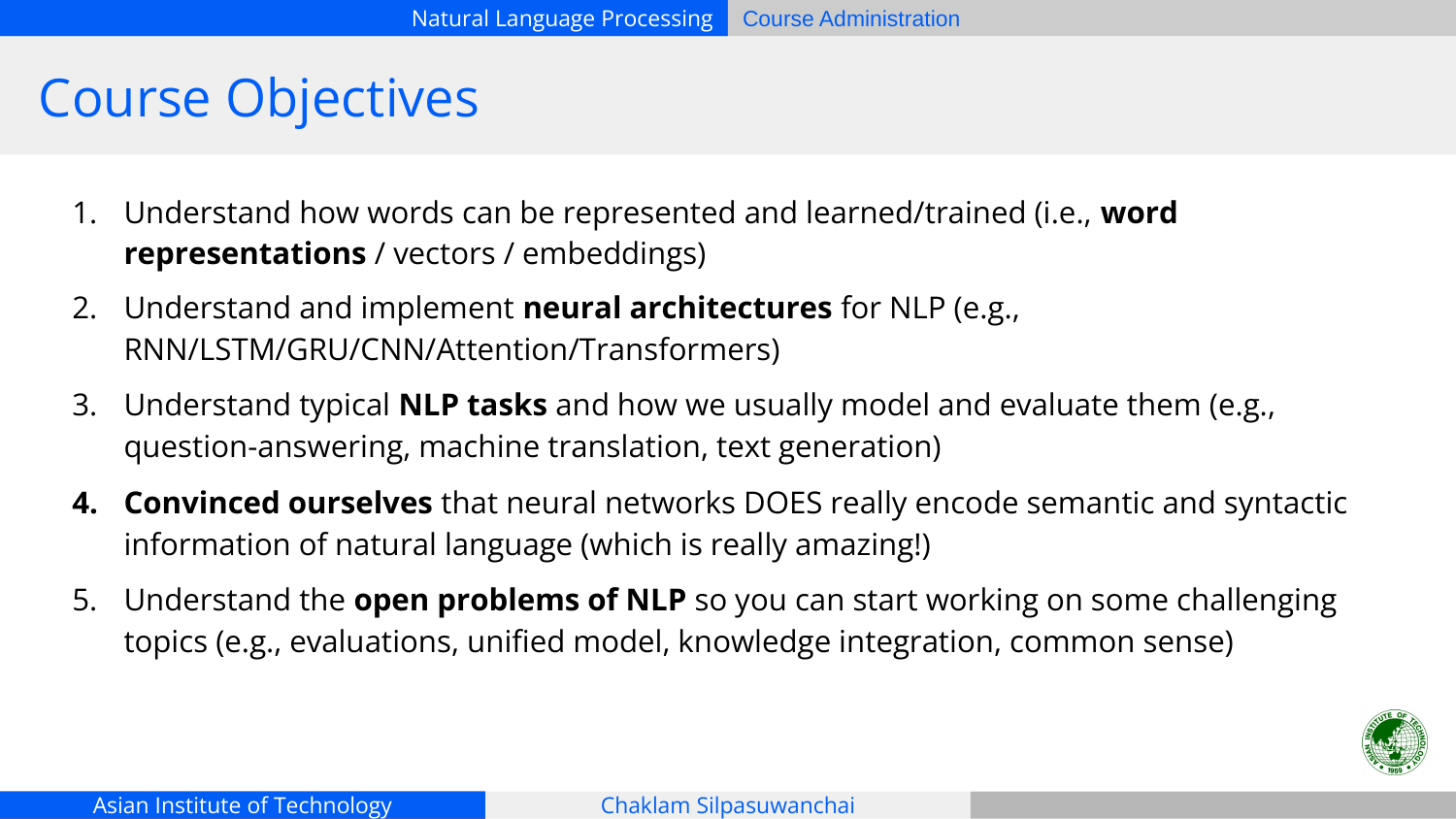

# Course Objectives
Understand how words can be represented and learned/trained (i.e., word representations / vectors / embeddings)
Understand and implement neural architectures for NLP (e.g., RNN/LSTM/GRU/CNN/Attention/Transformers)
Understand typical NLP tasks and how we usually model and evaluate them (e.g., question-answering, machine translation, text generation)
Convinced ourselves that neural networks DOES really encode semantic and syntactic information of natural language (which is really amazing!)
Understand the open problems of NLP so you can start working on some challenging topics (e.g., evaluations, unified model, knowledge integration, common sense)